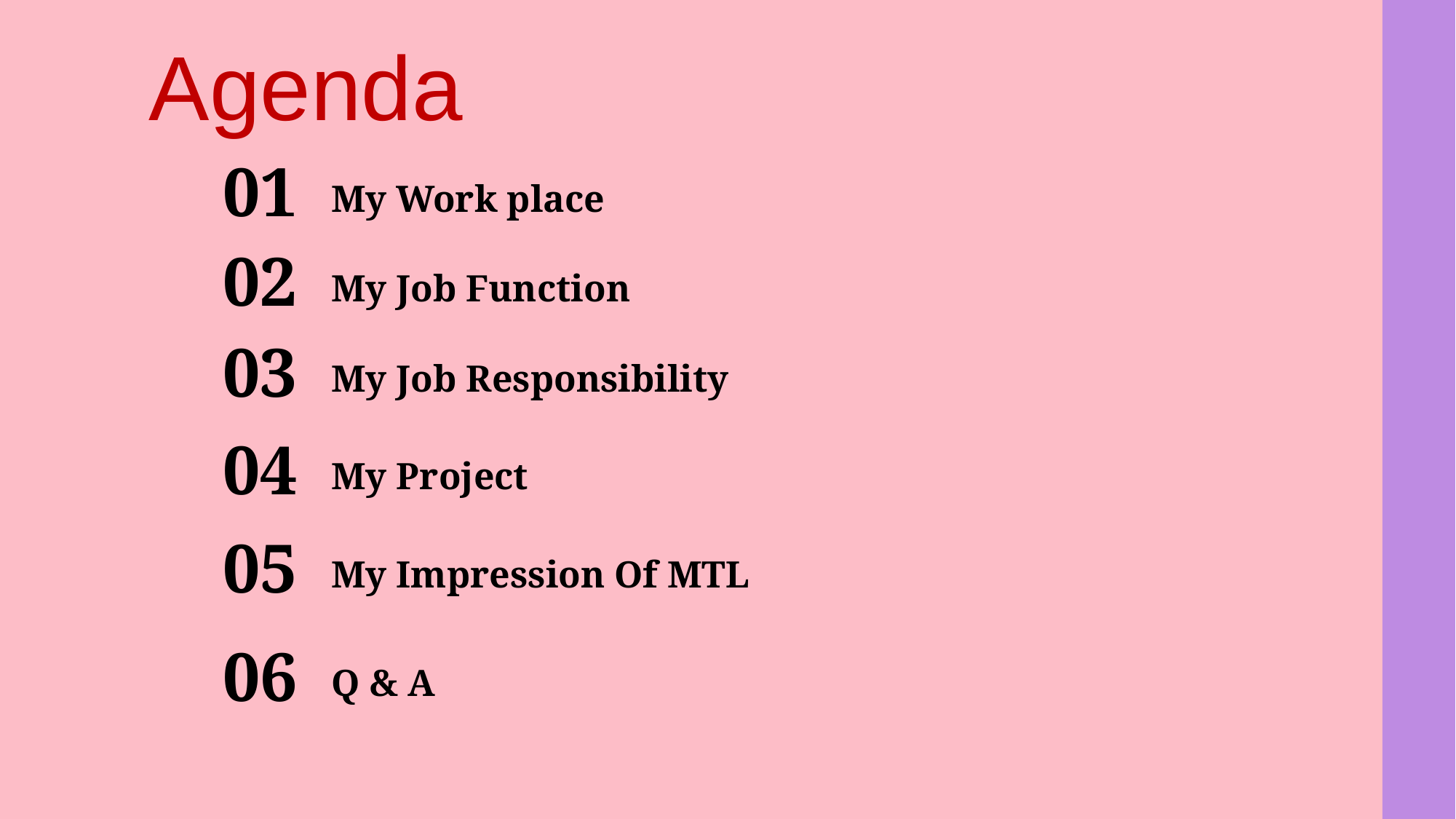

Agenda
01
My Work place
02
My Job Function
03
My Job Responsibility
04
My Project
05
My Impression Of MTL
06
Q & A